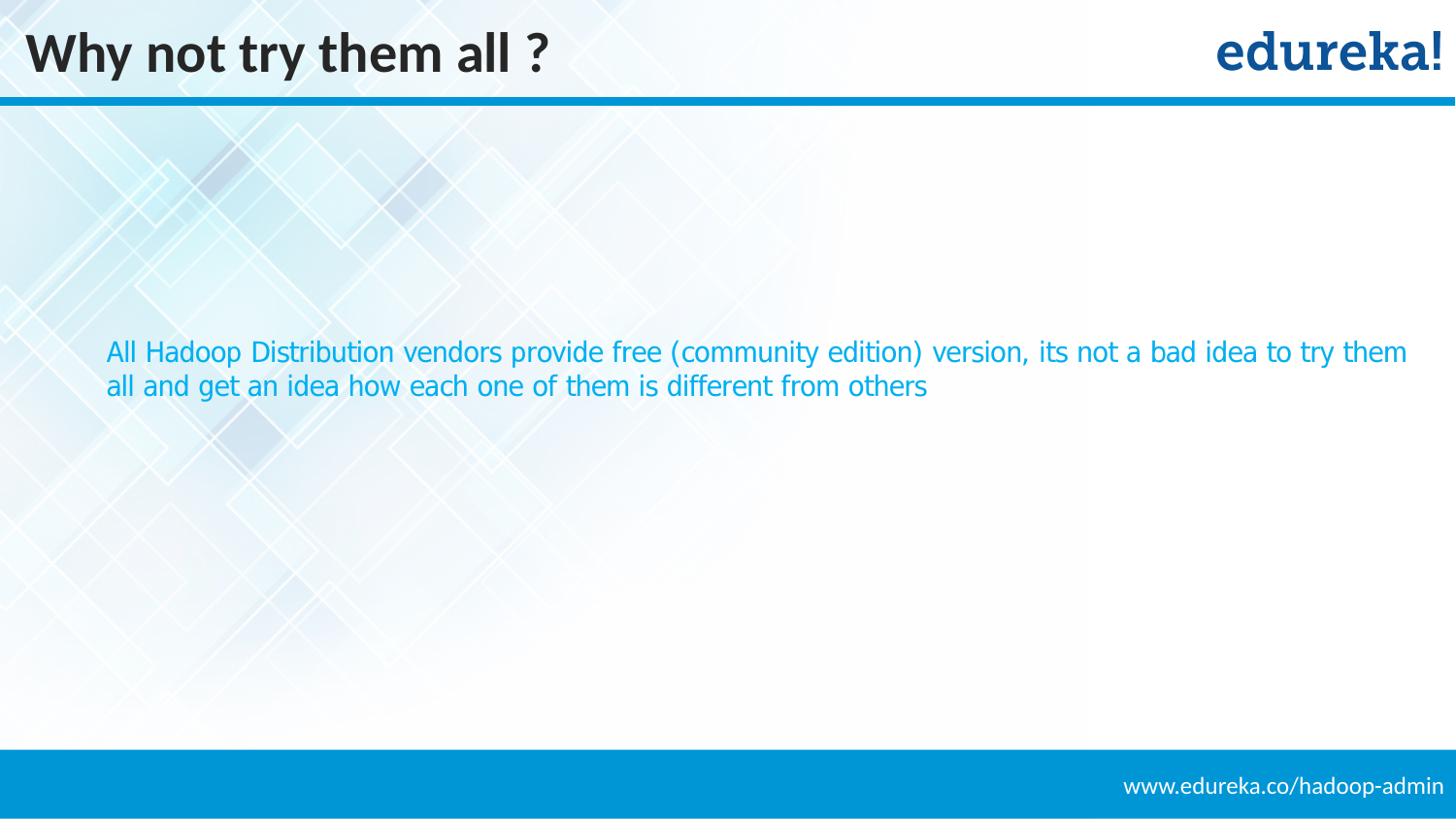

Why not try them all ?
All Hadoop Distribution vendors provide free (community edition) version, its not a bad idea to try them all and get an idea how each one of them is different from others